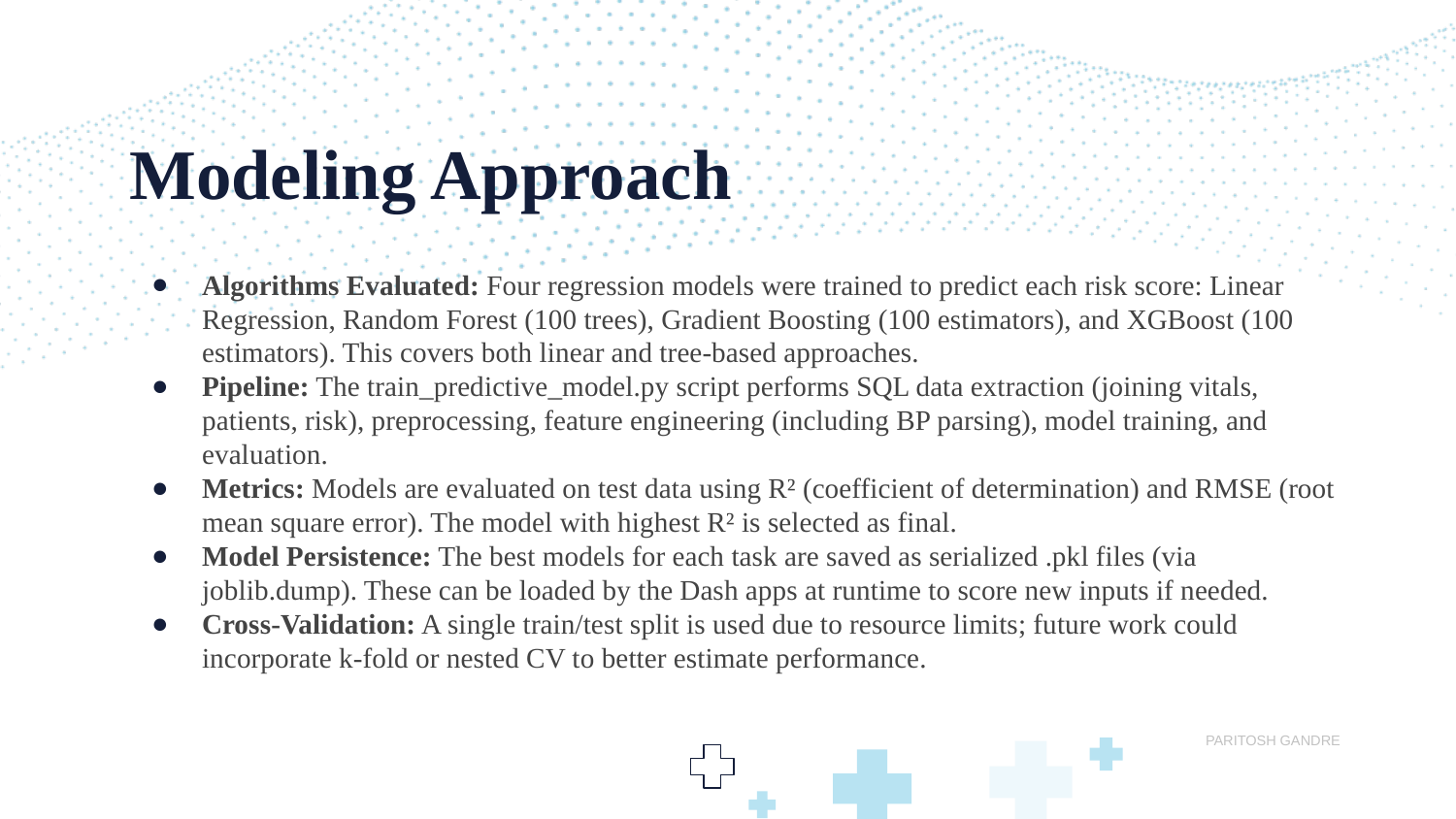

# Modeling Approach
Algorithms Evaluated: Four regression models were trained to predict each risk score: Linear Regression, Random Forest (100 trees), Gradient Boosting (100 estimators), and XGBoost (100 estimators). This covers both linear and tree-based approaches.
Pipeline: The train_predictive_model.py script performs SQL data extraction (joining vitals, patients, risk), preprocessing, feature engineering (including BP parsing), model training, and evaluation.
Metrics: Models are evaluated on test data using R² (coefficient of determination) and RMSE (root mean square error). The model with highest R² is selected as final.
Model Persistence: The best models for each task are saved as serialized .pkl files (via joblib.dump). These can be loaded by the Dash apps at runtime to score new inputs if needed.
Cross-Validation: A single train/test split is used due to resource limits; future work could incorporate k-fold or nested CV to better estimate performance.

PARITOSH GANDRE